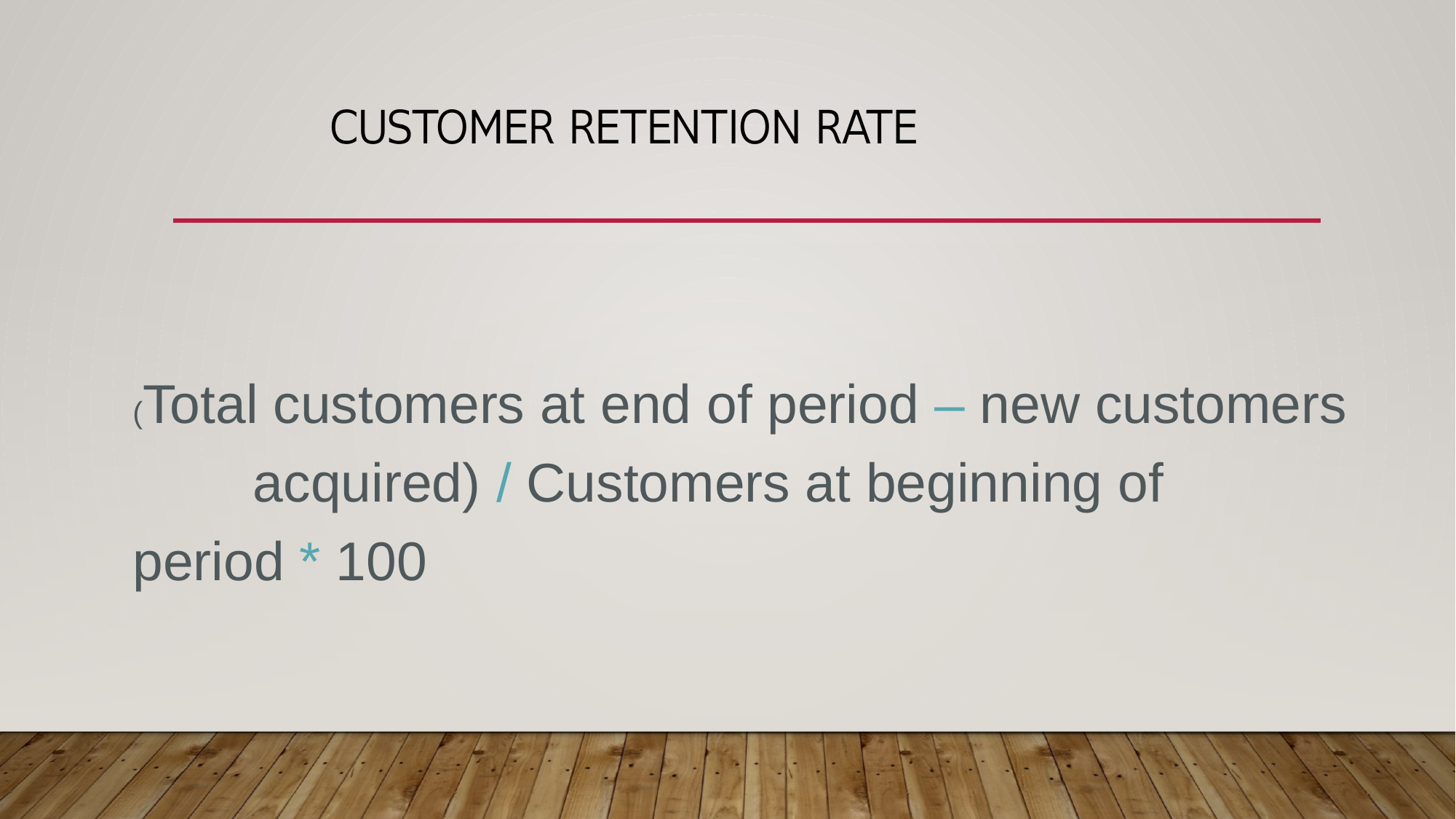

# customer retention rate

(Total customers at end of period – new customers           acquired) / Customers at beginning of period * 100